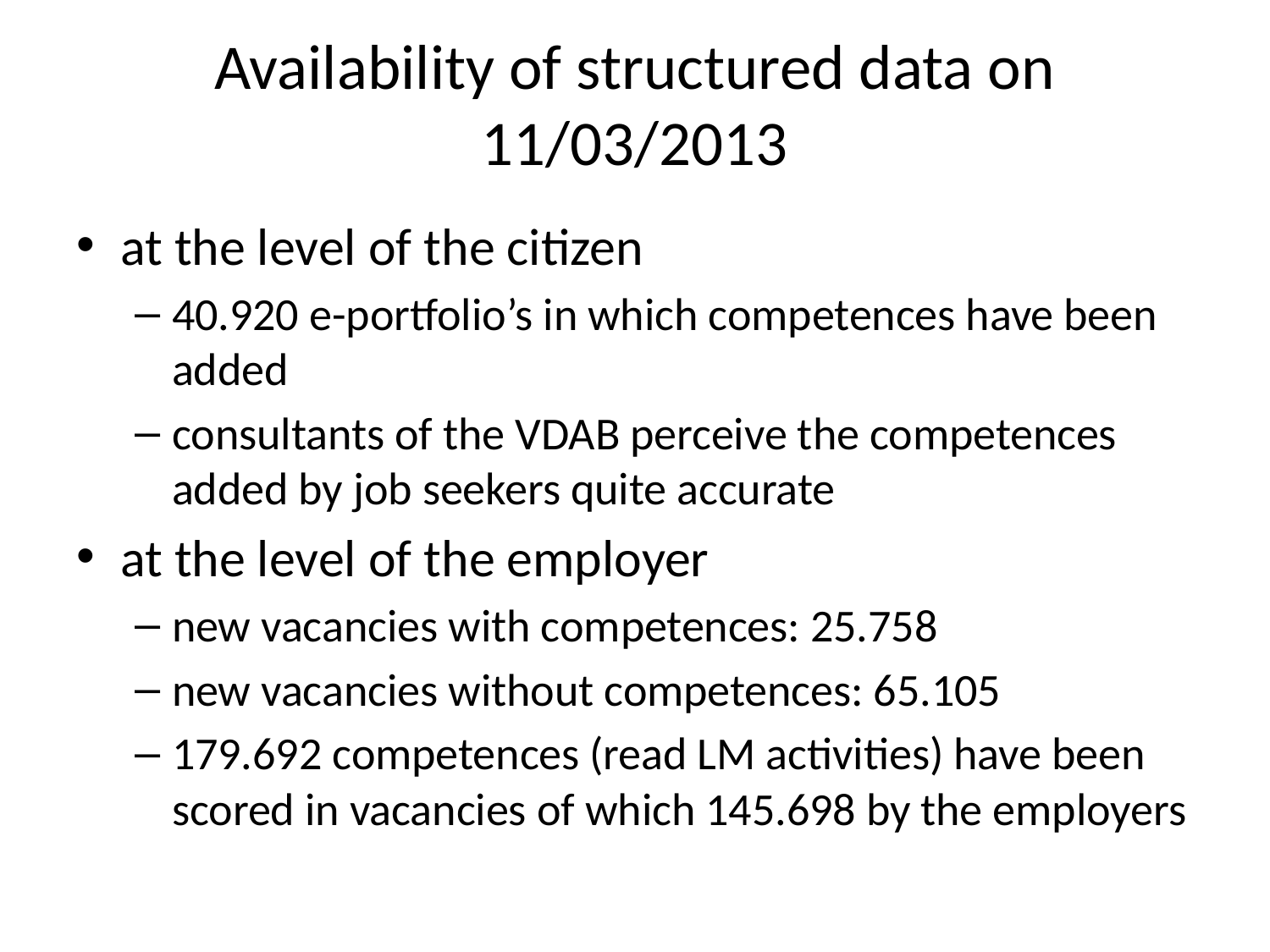

# Availability of structured data on 11/03/2013
at the level of the citizen
40.920 e-portfolio’s in which competences have been added
consultants of the VDAB perceive the competences added by job seekers quite accurate
at the level of the employer
new vacancies with competences: 25.758
new vacancies without competences: 65.105
179.692 competences (read LM activities) have been scored in vacancies of which 145.698 by the employers